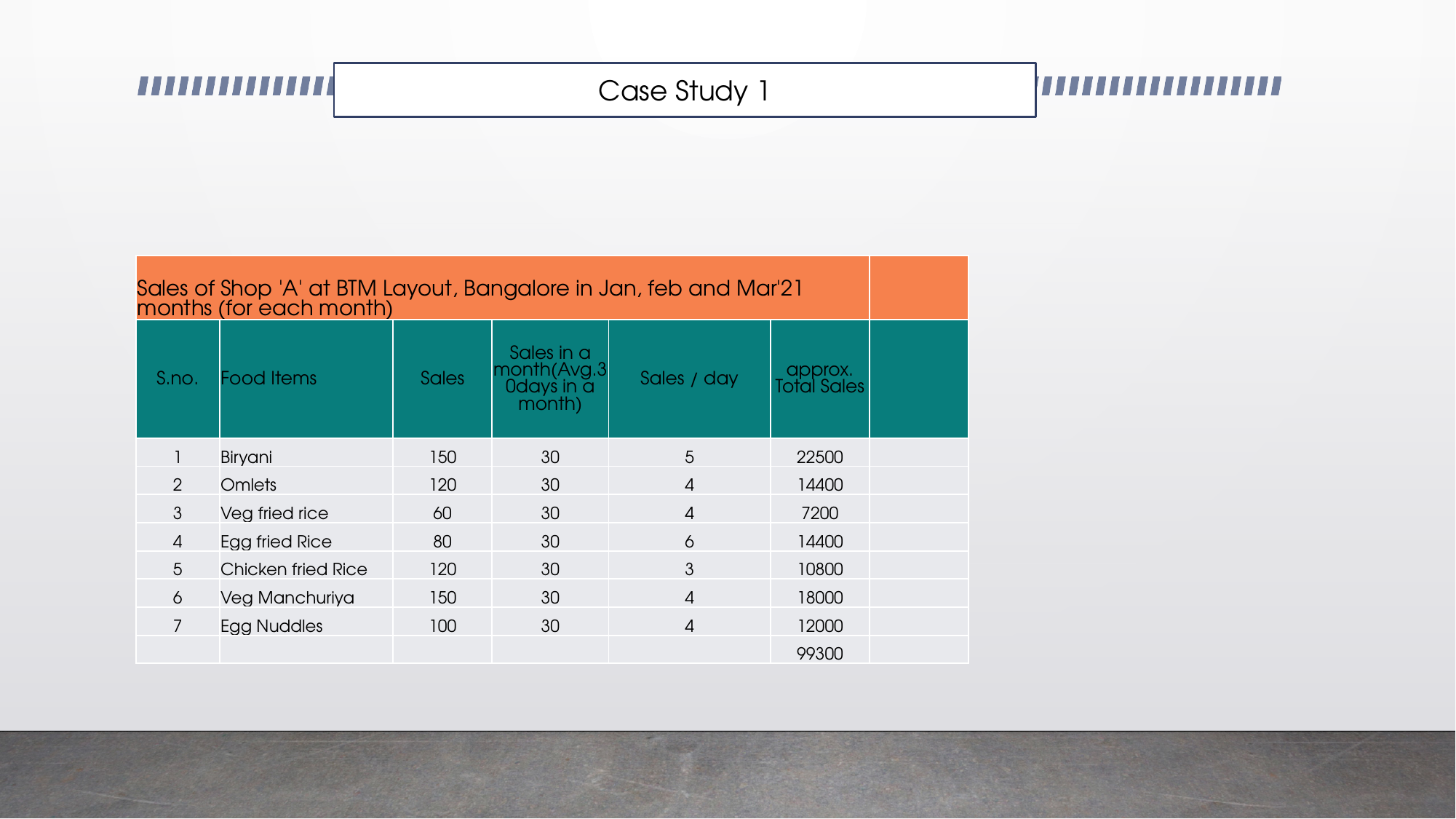

Case Study 1
| Sales of Shop 'A' at BTM Layout, Bangalore in Jan, feb and Mar'21 months (for each month) |  |  |  |  |  |  |
| --- | --- | --- | --- | --- | --- | --- |
| S.no. | Food Items | Sales | Sales in a month(Avg.30days in a month) | Sales / day | approx. Total Sales |  |
| 1 | Biryani | 150 | 30 | 5 | 22500 |  |
| 2 | Omlets | 120 | 30 | 4 | 14400 |  |
| 3 | Veg fried rice | 60 | 30 | 4 | 7200 |  |
| 4 | Egg fried Rice | 80 | 30 | 6 | 14400 |  |
| 5 | Chicken fried Rice | 120 | 30 | 3 | 10800 |  |
| 6 | Veg Manchuriya | 150 | 30 | 4 | 18000 |  |
| 7 | Egg Nuddles | 100 | 30 | 4 | 12000 |  |
|  |  |  |  |  | 99300 |  |